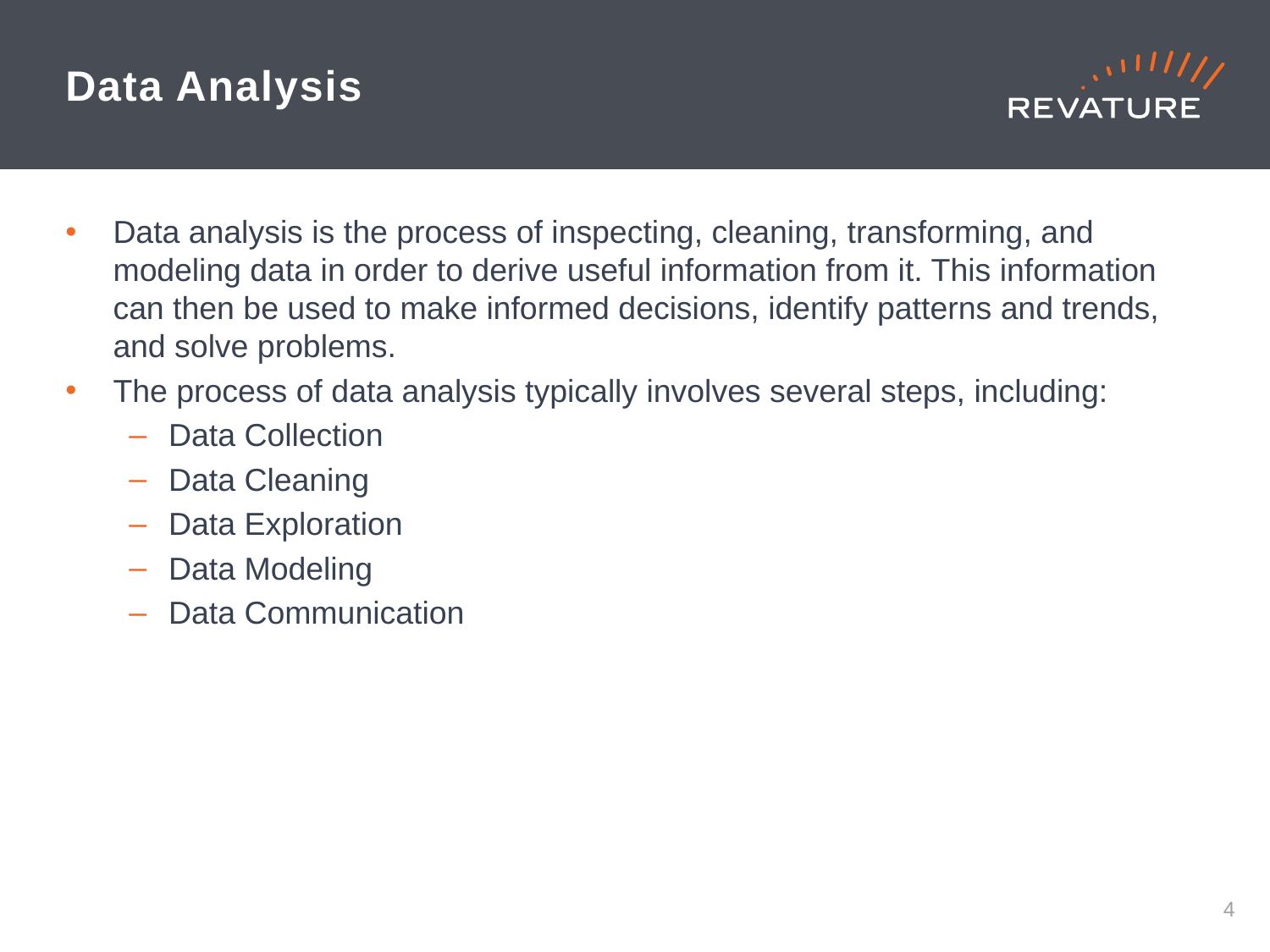

# Data Analysis
Data analysis is the process of inspecting, cleaning, transforming, and modeling data in order to derive useful information from it. This information can then be used to make informed decisions, identify patterns and trends, and solve problems.
The process of data analysis typically involves several steps, including:
Data Collection
Data Cleaning
Data Exploration
Data Modeling
Data Communication

4